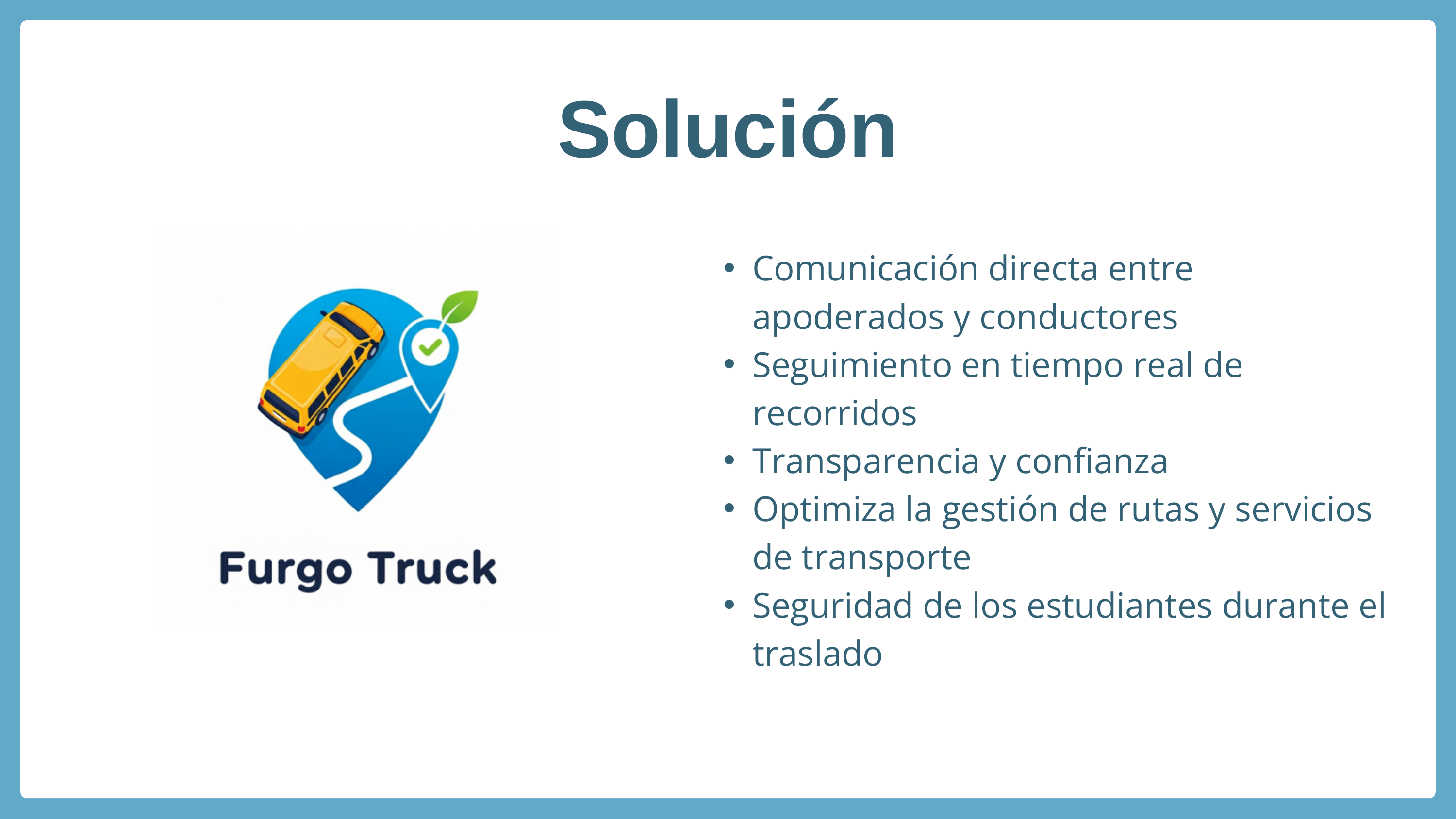

Solución

Comunicación directa entre apoderados y conductores
Seguimiento en tiempo real de recorridos
Transparencia y confianza
Optimiza la gestión de rutas y servicios de transporte
Seguridad de los estudiantes durante el traslado